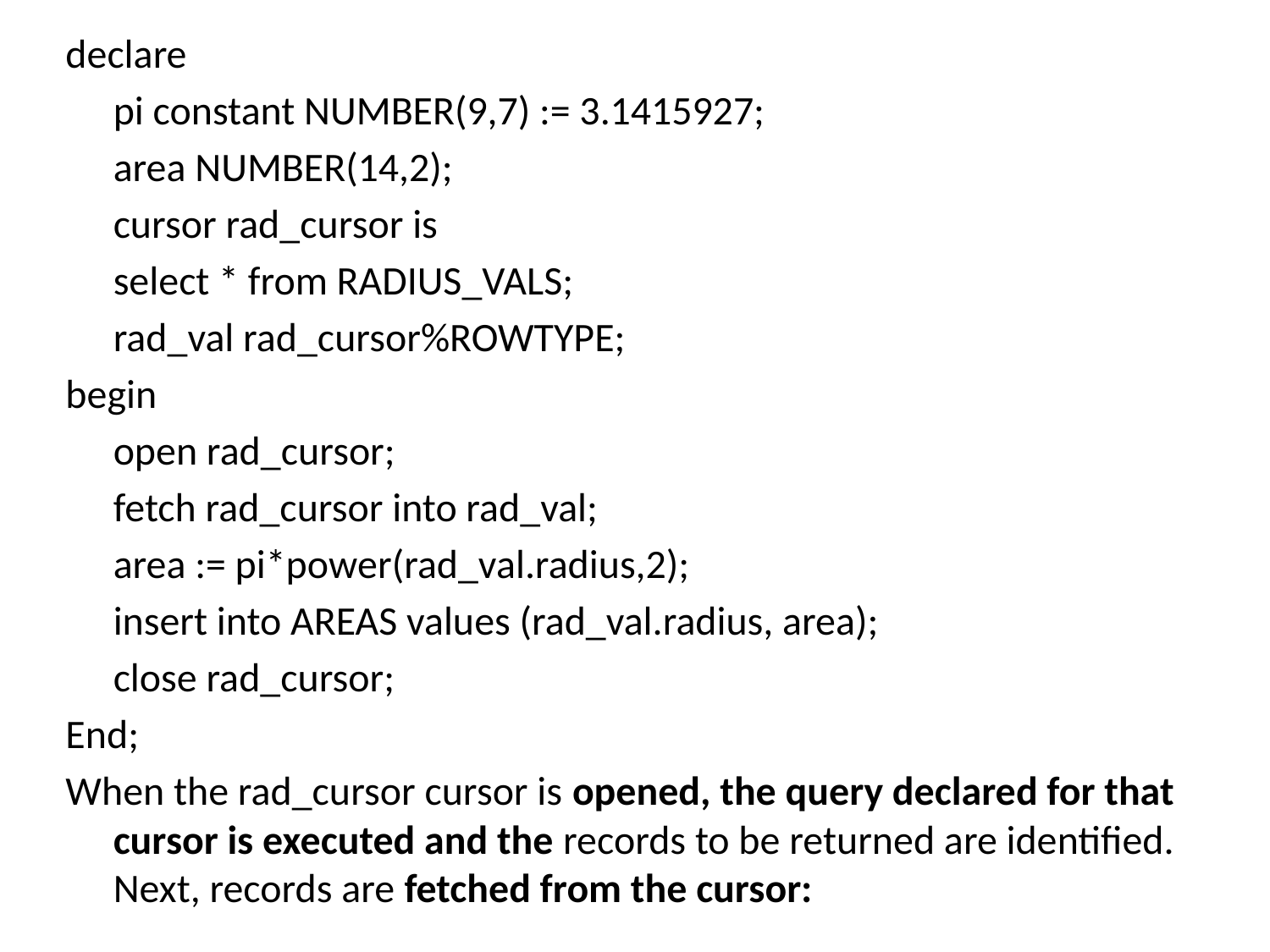

declare
	pi constant NUMBER(9,7) := 3.1415927;
	area NUMBER(14,2);
	cursor rad_cursor is
	select * from RADIUS_VALS;
	rad_val rad_cursor%ROWTYPE;
begin
	open rad_cursor;
	fetch rad_cursor into rad_val;
	area := pi*power(rad_val.radius,2);
	insert into AREAS values (rad_val.radius, area);
	close rad_cursor;
End;
When the rad_cursor cursor is opened, the query declared for that cursor is executed and the records to be returned are identified. Next, records are fetched from the cursor: